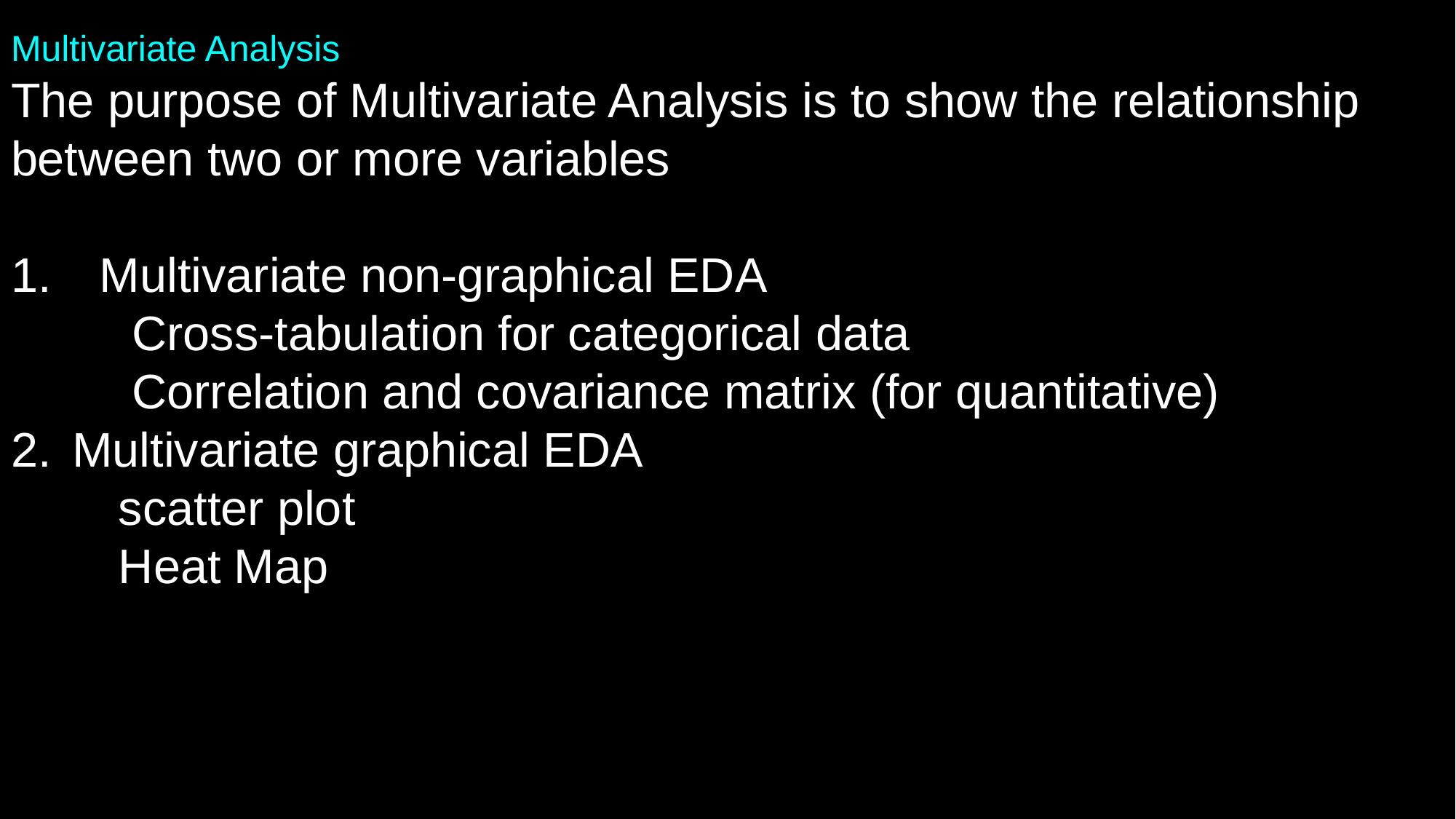

Multivariate Analysis
The purpose of Multivariate Analysis is to show the relationship between two or more variables

Multivariate non-graphical EDA
         Cross-tabulation for categorical data
         Correlation and covariance matrix (for quantitative)
Multivariate graphical EDA
        scatter plot
        Heat Map